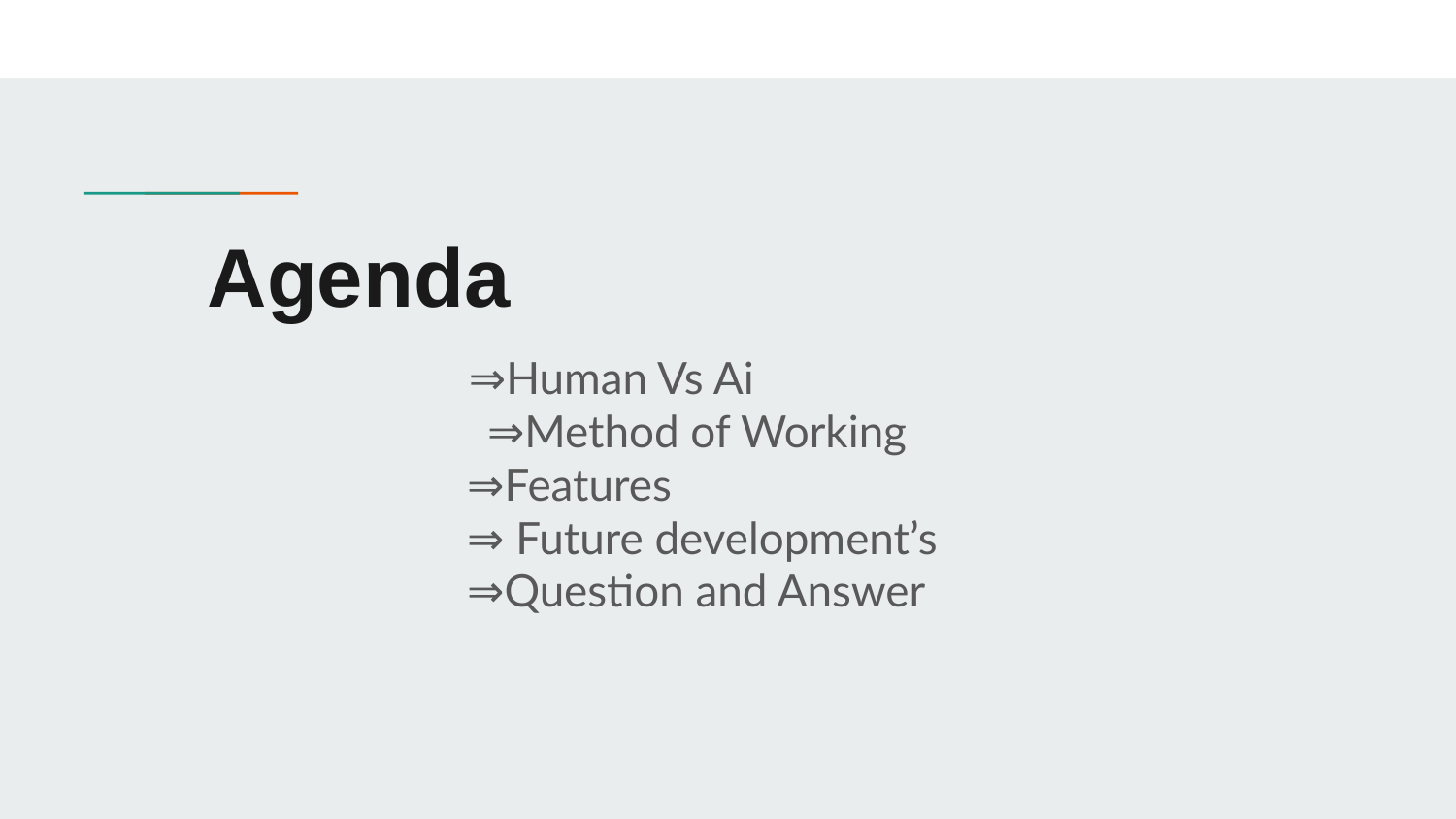

# Agenda
 ⇒Human Vs Ai
                ⇒Method of Working
 ⇒Features
 ⇒ Future development’s
 ⇒Question and Answer